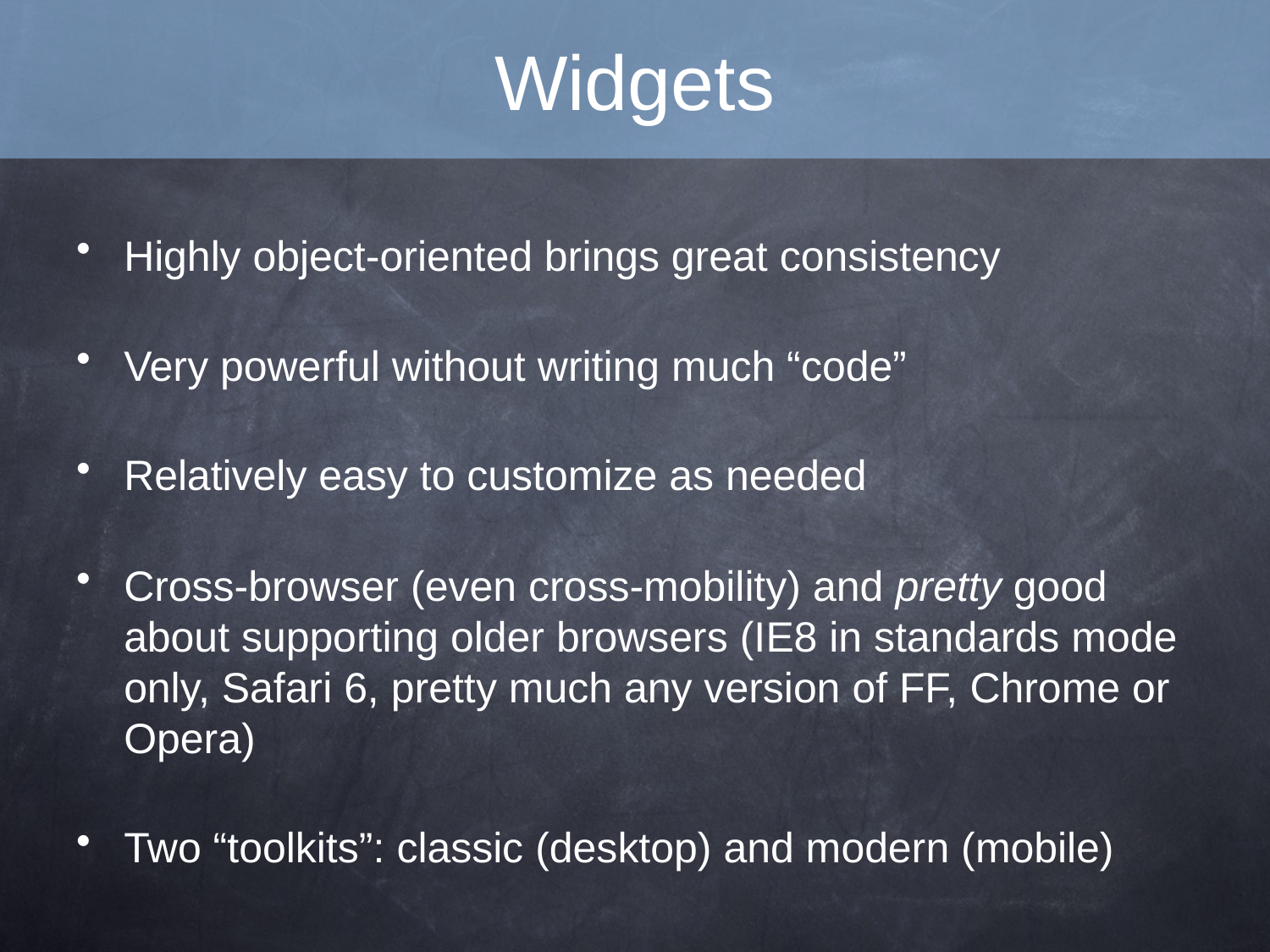

# Widgets
Highly object-oriented brings great consistency
Very powerful without writing much “code”
Relatively easy to customize as needed
Cross-browser (even cross-mobility) and pretty good about supporting older browsers (IE8 in standards mode only, Safari 6, pretty much any version of FF, Chrome or Opera)
Two “toolkits”: classic (desktop) and modern (mobile)